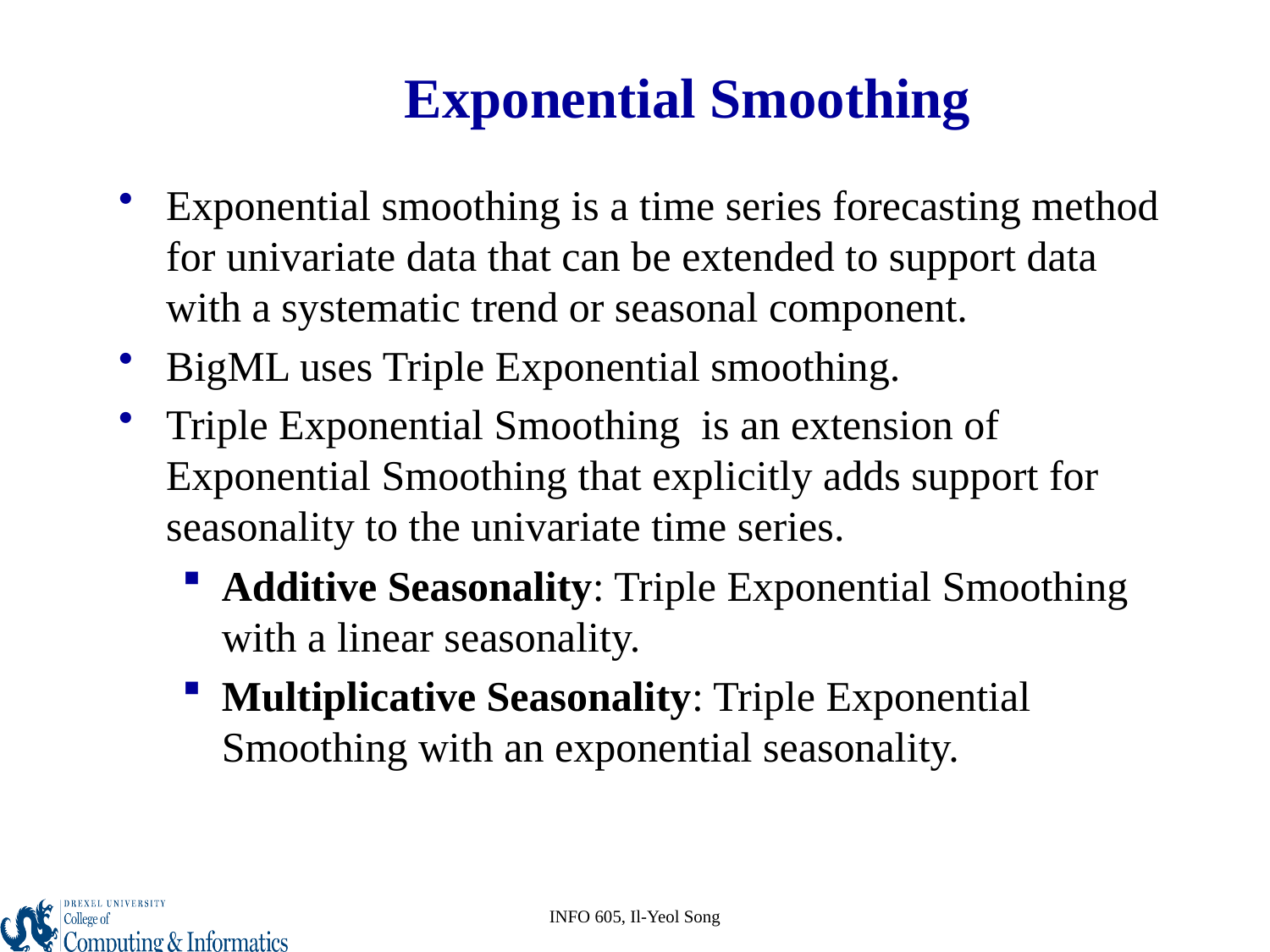

# Exponential Smoothing
Exponential smoothing is a time series forecasting method for univariate data that can be extended to support data with a systematic trend or seasonal component.
BigML uses Triple Exponential smoothing.
Triple Exponential Smoothing  is an extension of Exponential Smoothing that explicitly adds support for seasonality to the univariate time series.
Additive Seasonality: Triple Exponential Smoothing with a linear seasonality.
Multiplicative Seasonality: Triple Exponential Smoothing with an exponential seasonality.

INFO 605, Il-Yeol Song